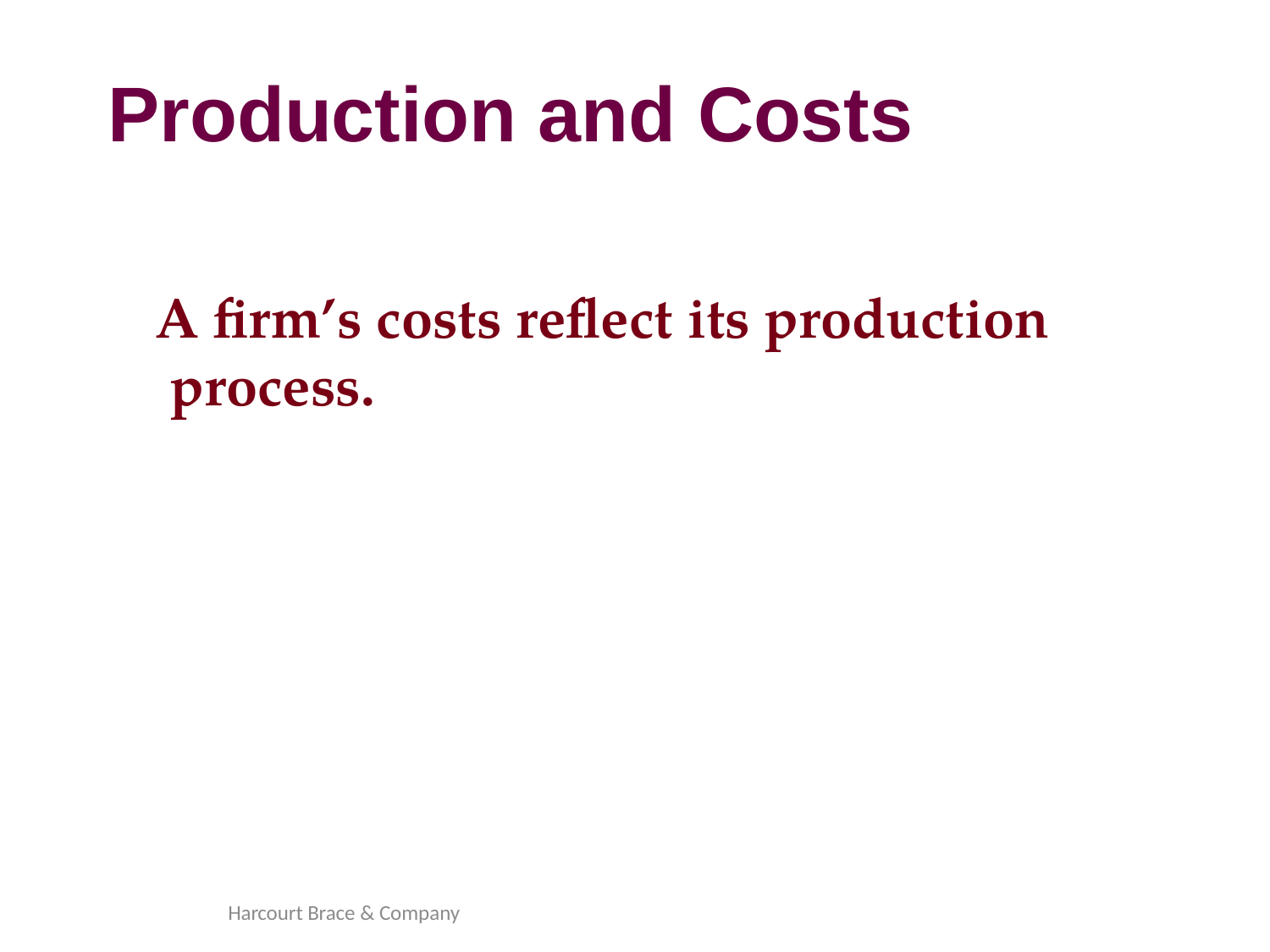

Production and Costs
A firm’s costs reflect its production  process.
Harcourt Brace & Company